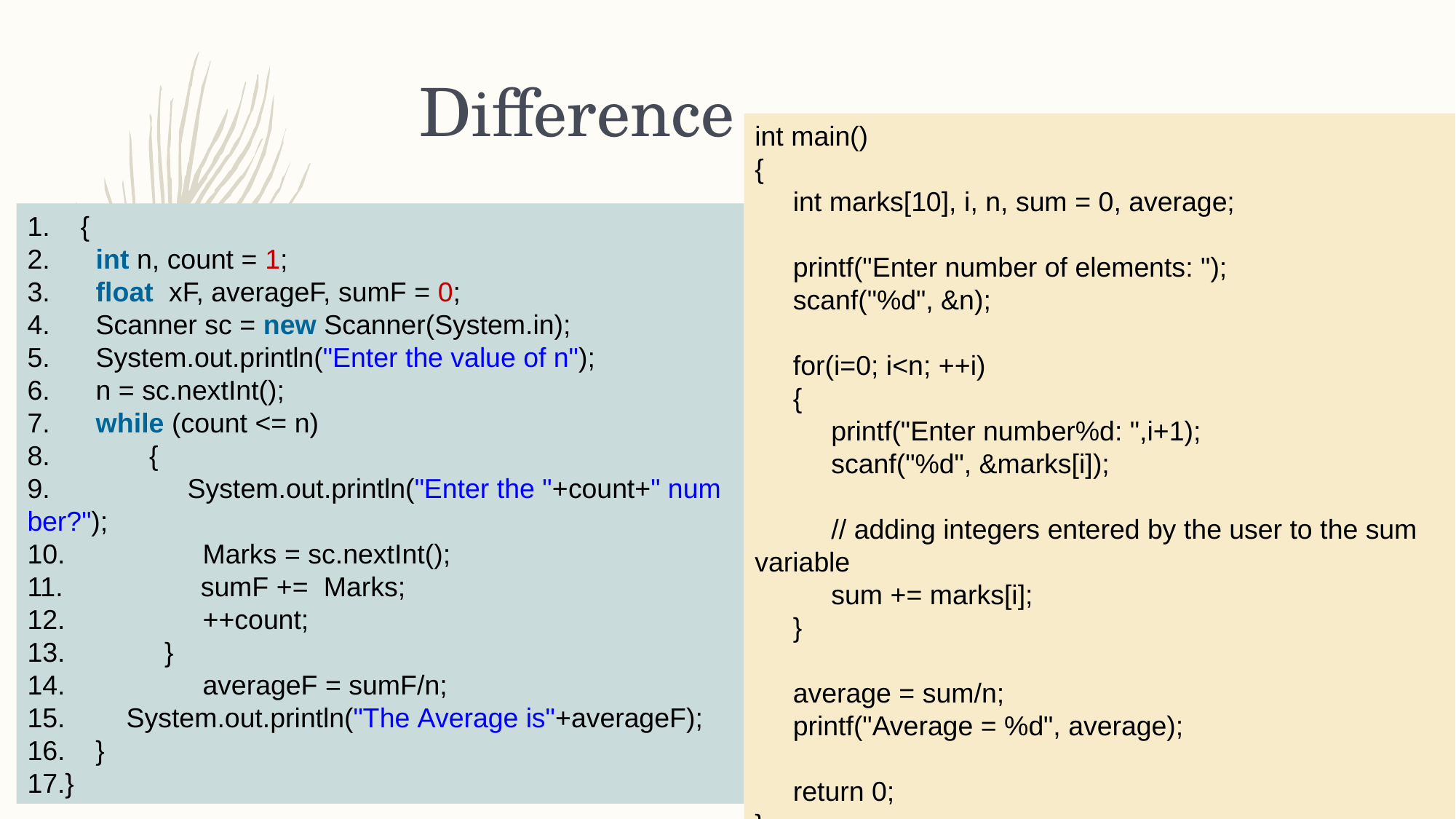

Difference
int main()
{
     int marks[10], i, n, sum = 0, average;

     printf("Enter number of elements: ");
     scanf("%d", &n);

     for(i=0; i<n; ++i)
     {
          printf("Enter number%d: ",i+1);
          scanf("%d", &marks[i]);

          // adding integers entered by the user to the sum variable
          sum += marks[i];
     }

     average = sum/n;
     printf("Average = %d", average);

     return 0;
}
    {
      int n, count = 1;
      float  xF, averageF, sumF = 0;
      Scanner sc = new Scanner(System.in);
      System.out.println("Enter the value of n");
      n = sc.nextInt();
      while (count <= n)
             {
                  System.out.println("Enter the "+count+" number?");
                  Marks = sc.nextInt();
                  sumF +=  Marks;
                  ++count;
             }
                  averageF = sumF/n;
        System.out.println("The Average is"+averageF);
    }
}